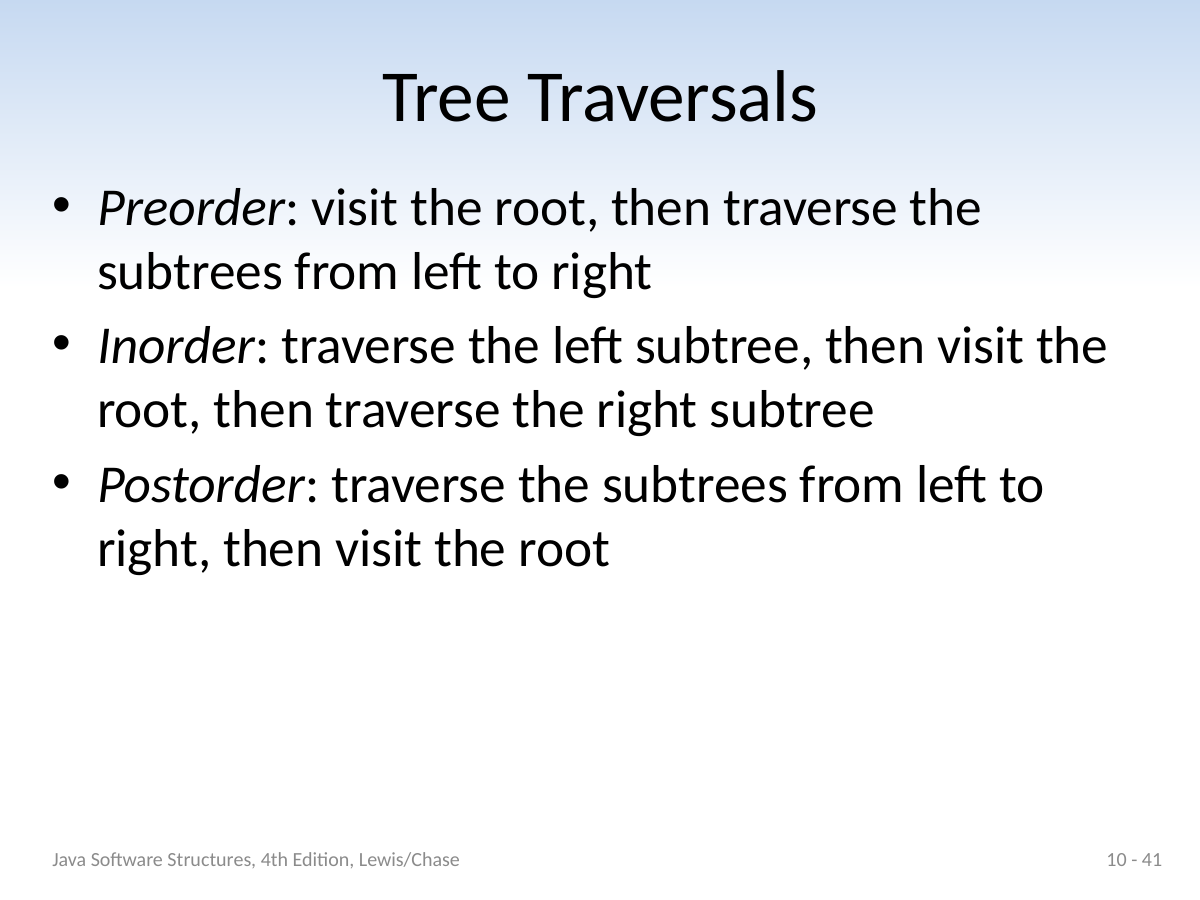

# Tree Traversals
Preorder: visit the root, then traverse the subtrees from left to right
Inorder: traverse the left subtree, then visit the root, then traverse the right subtree
Postorder: traverse the subtrees from left to right, then visit the root
Java Software Structures, 4th Edition, Lewis/Chase
10 - 41